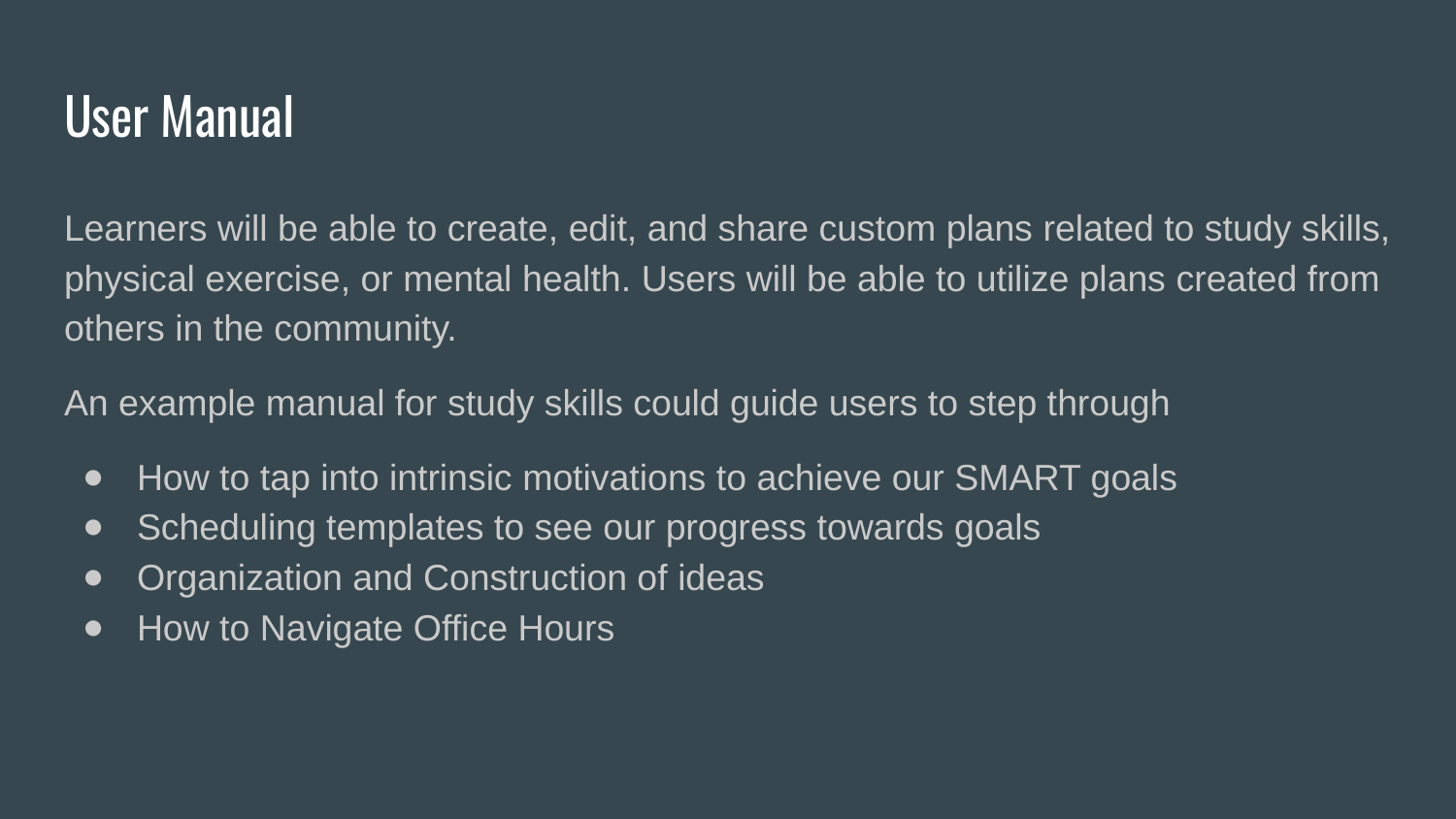

# User Manual
Learners will be able to create, edit, and share custom plans related to study skills, physical exercise, or mental health. Users will be able to utilize plans created from others in the community.
An example manual for study skills could guide users to step through
How to tap into intrinsic motivations to achieve our SMART goals
Scheduling templates to see our progress towards goals
Organization and Construction of ideas
How to Navigate Office Hours